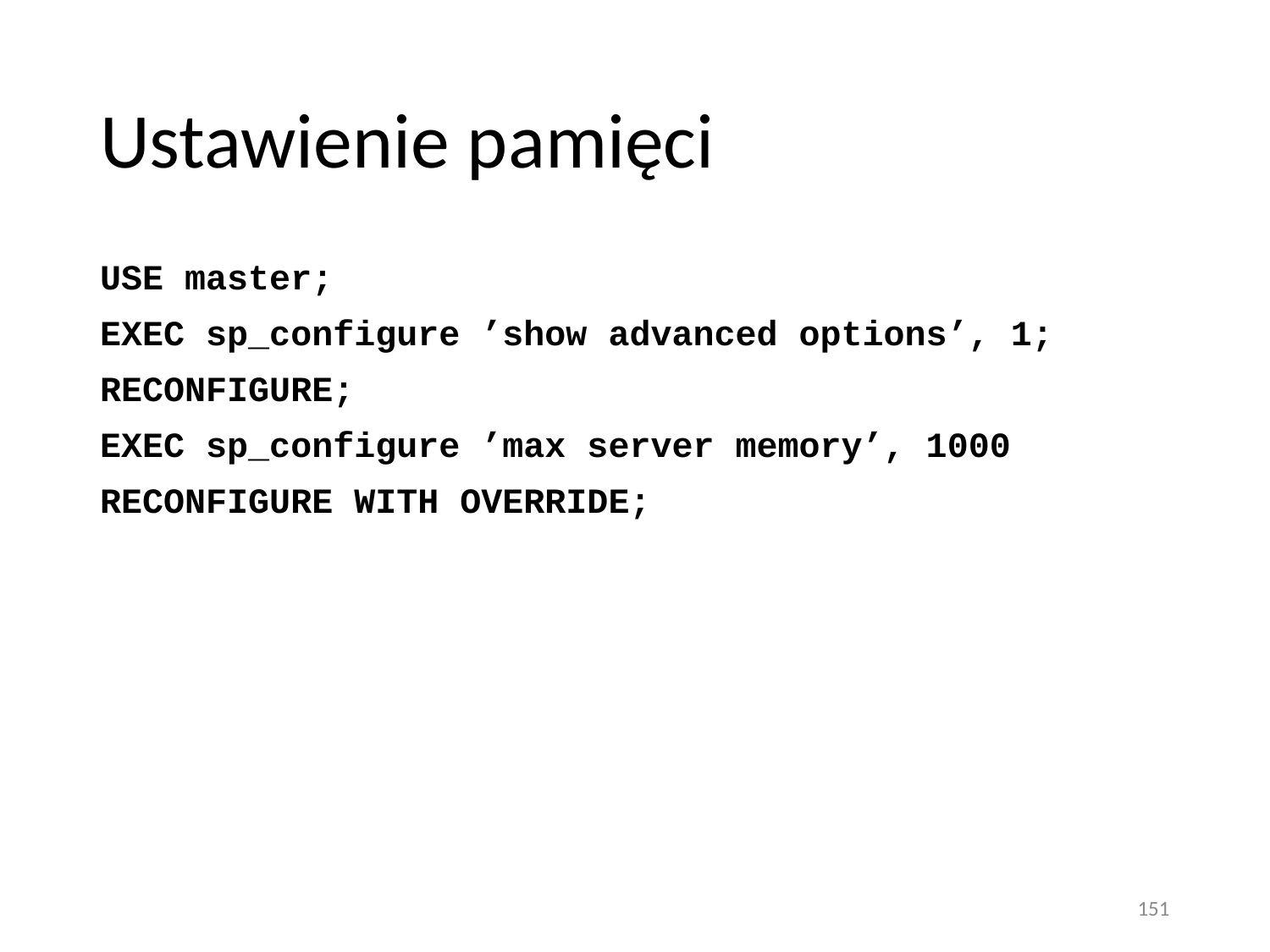

# Ustawienie pamięci
USE master;
EXEC sp_configure ’show advanced options’, 1;
RECONFIGURE;
EXEC sp_configure ’max server memory’, 1000
RECONFIGURE WITH OVERRIDE;
151